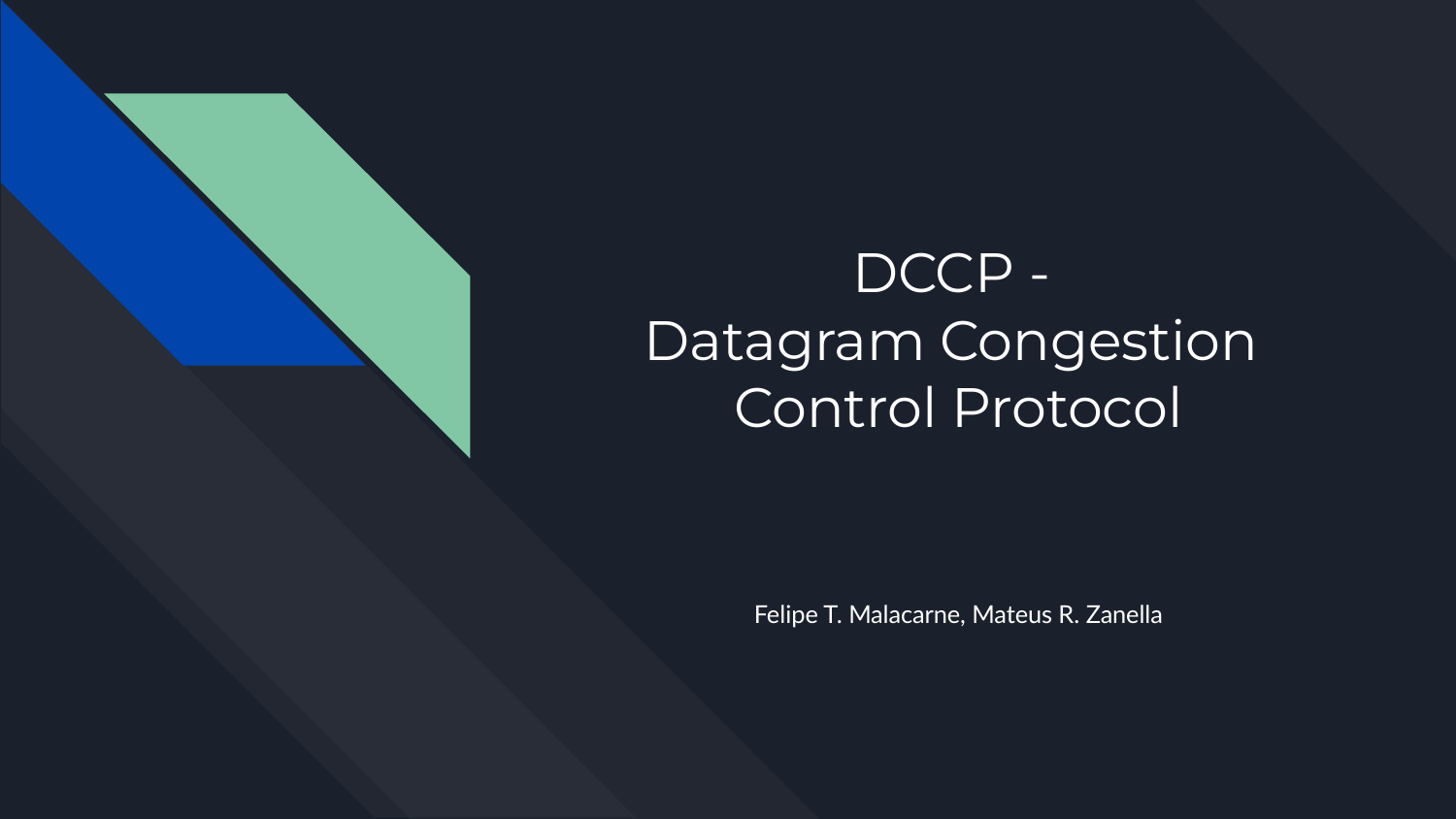

# DCCP -
Datagram Congestion
Control Protocol
Felipe T. Malacarne, Mateus R. Zanella